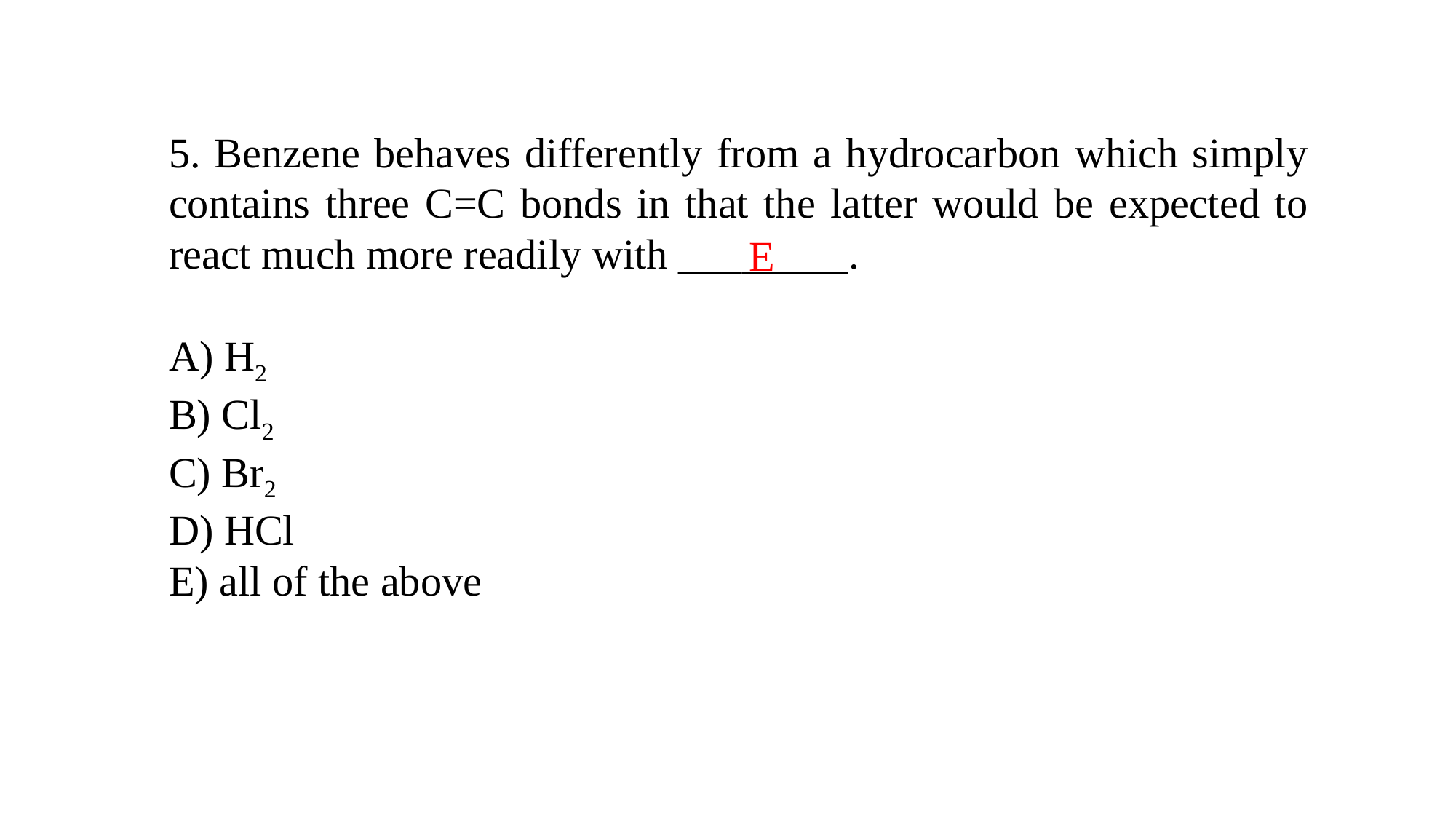

5. Benzene behaves differently from a hydrocarbon which simply contains three C=C bonds in that the latter would be expected to react much more readily with ________.

A) H2
B) Cl2
C) Br2
D) HCl
E) all of the above
E